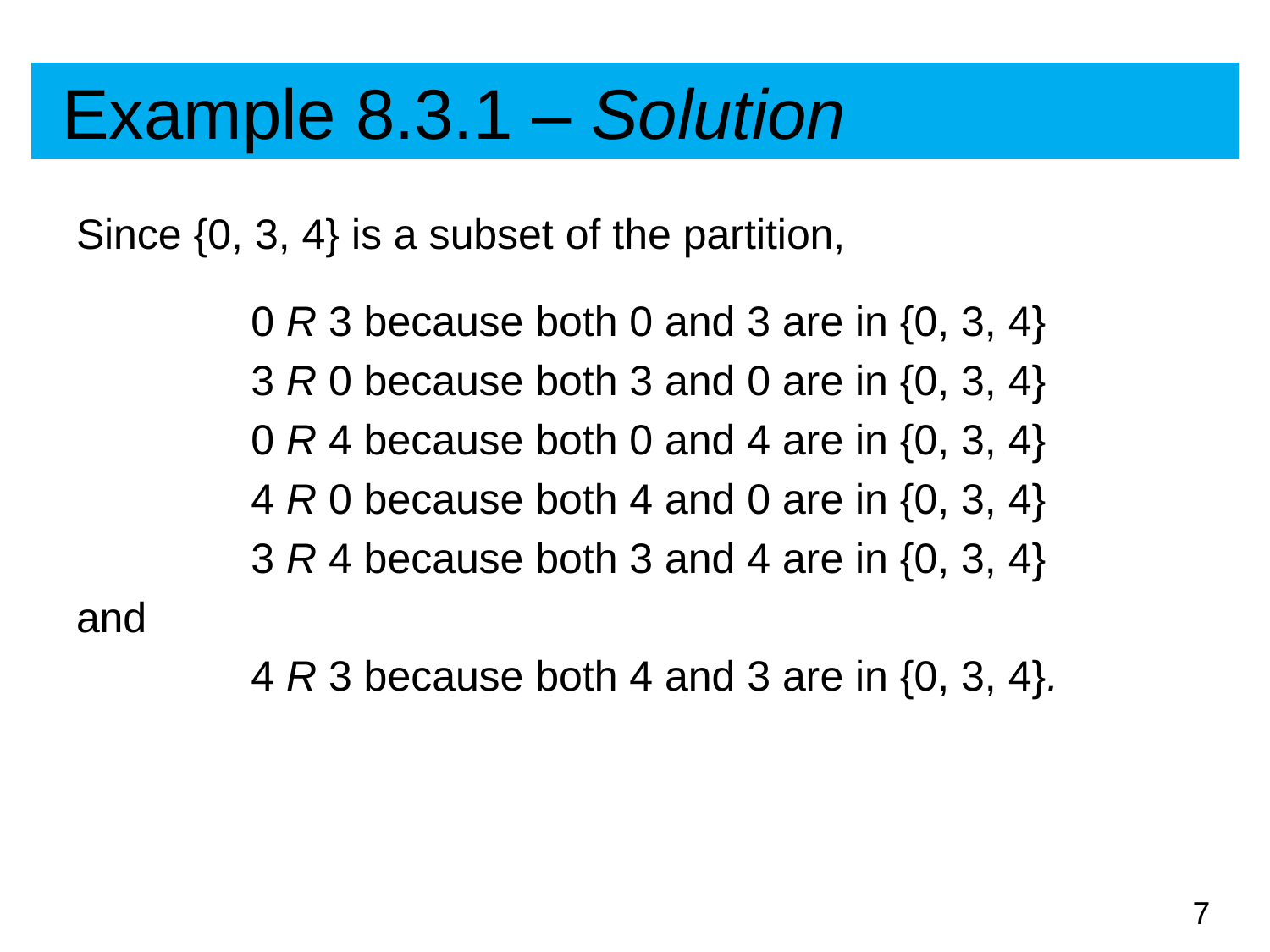

# Example 8.3.1 – Solution
Since {0, 3, 4} is a subset of the partition,

0 R 3 because both 0 and 3 are in {0, 3, 4}
3 R 0 because both 3 and 0 are in {0, 3, 4}
0 R 4 because both 0 and 4 are in {0, 3, 4}
4 R 0 because both 4 and 0 are in {0, 3, 4}
3 R 4 because both 3 and 4 are in {0, 3, 4}
and
4 R 3 because both 4 and 3 are in {0, 3, 4}.